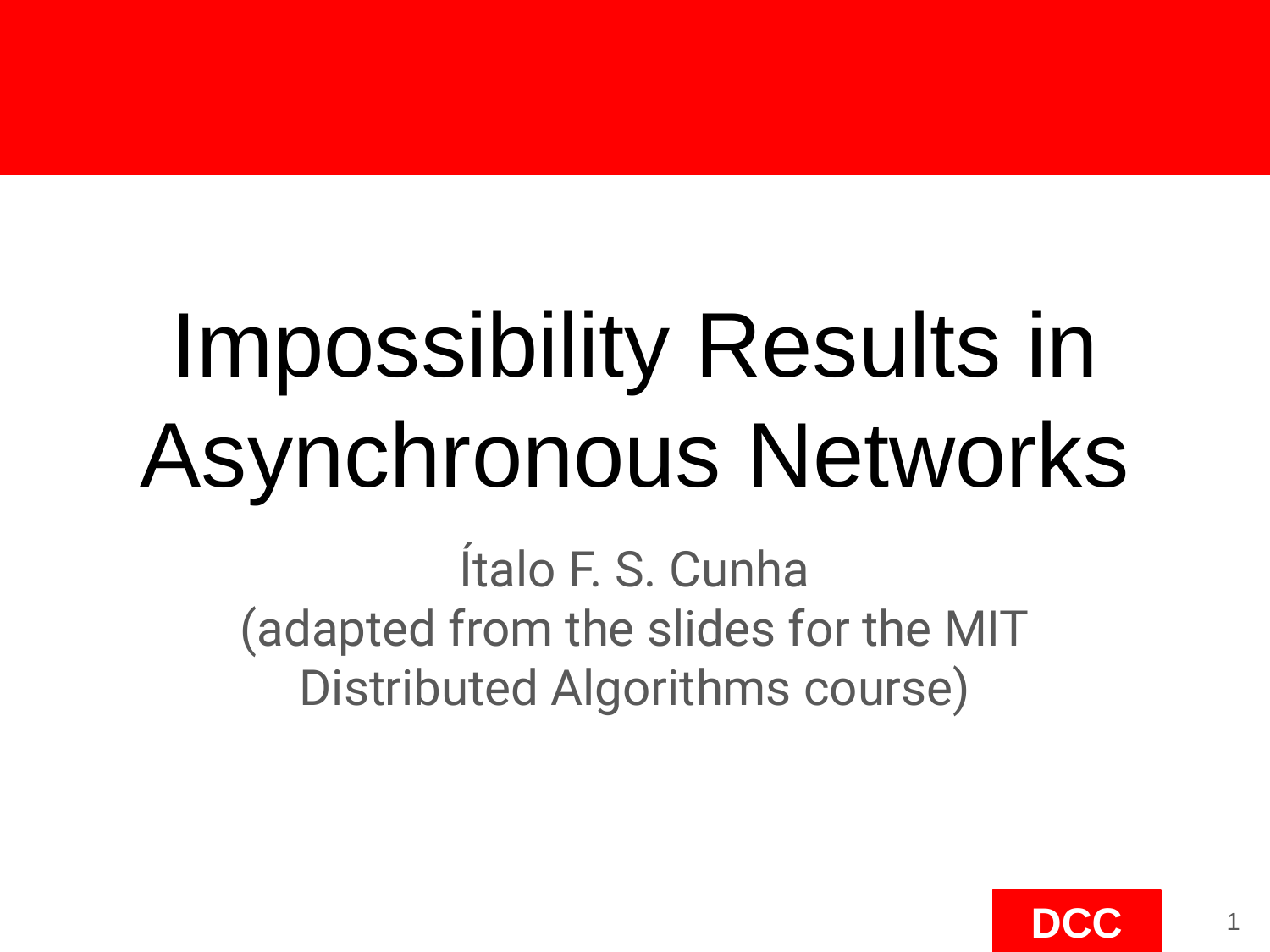

# Impossibility Results in Asynchronous Networks
Ítalo F. S. Cunha
(adapted from the slides for the MIT
Distributed Algorithms course)
1